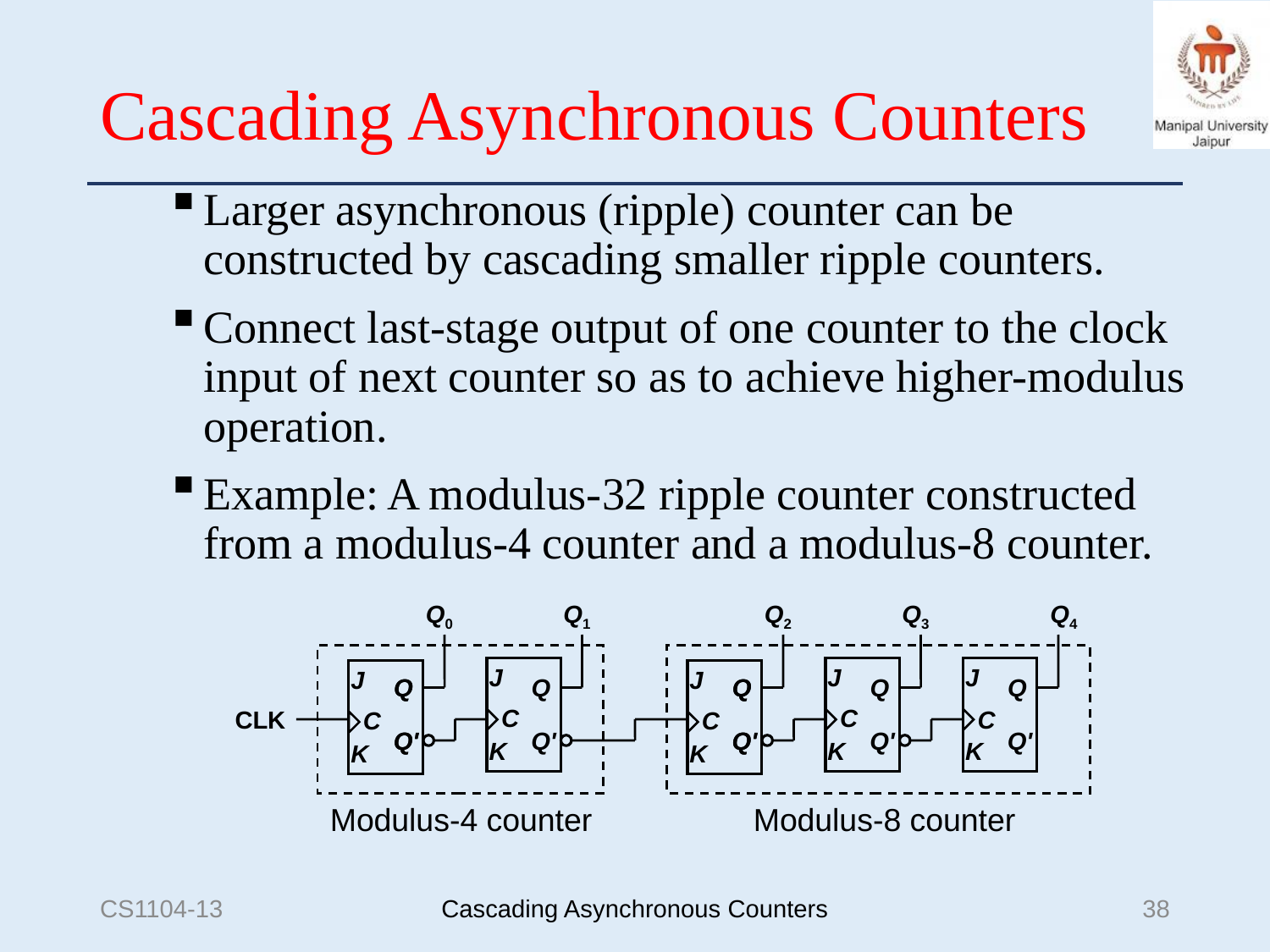

# Cascading Asynchronous Counters
Larger asynchronous (ripple) counter can be constructed by cascading smaller ripple counters.
Connect last-stage output of one counter to the clock input of next counter so as to achieve higher-modulus operation.
Example: A modulus-32 ripple counter constructed from a modulus-4 counter and a modulus-8 counter.
Q0
Q1
Q2
Q3
Q4

J

K

J

K

J

K

J

K

J

K
Q
Q'
Q
Q
Q'
Q
Q'
Q
Q
Q'
Q
Q'

C
C
C
CLK
C
C

Q'

Q'

Modulus-4 counter
Modulus-8 counter
CS1104-13
Cascading Asynchronous Counters
38